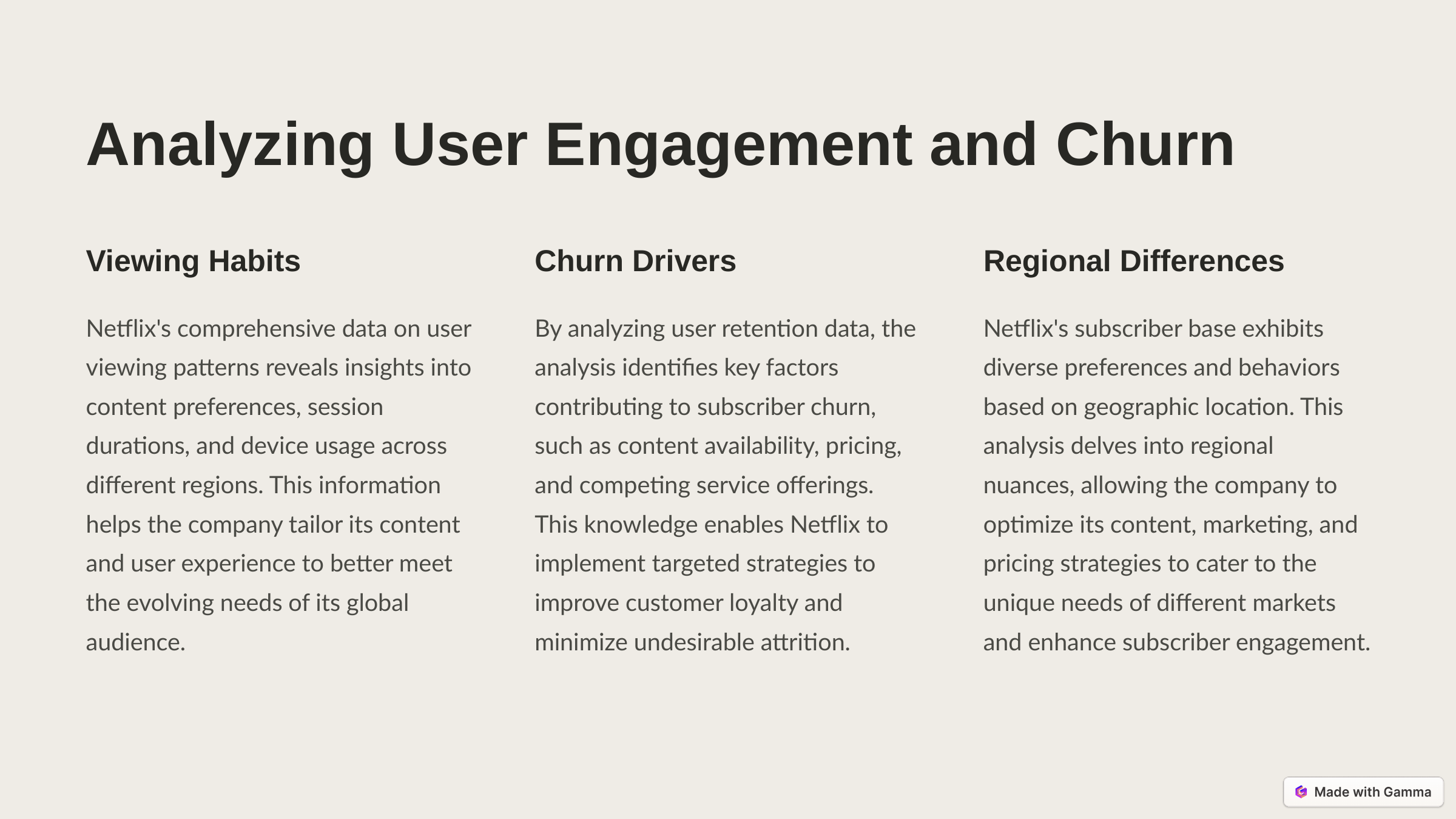

Analyzing User Engagement and Churn
Viewing Habits
Churn Drivers
Regional Differences
Netflix's comprehensive data on user viewing patterns reveals insights into content preferences, session durations, and device usage across different regions. This information helps the company tailor its content and user experience to better meet the evolving needs of its global audience.
By analyzing user retention data, the analysis identifies key factors contributing to subscriber churn, such as content availability, pricing, and competing service offerings. This knowledge enables Netflix to implement targeted strategies to improve customer loyalty and minimize undesirable attrition.
Netflix's subscriber base exhibits diverse preferences and behaviors based on geographic location. This analysis delves into regional nuances, allowing the company to optimize its content, marketing, and pricing strategies to cater to the unique needs of different markets and enhance subscriber engagement.